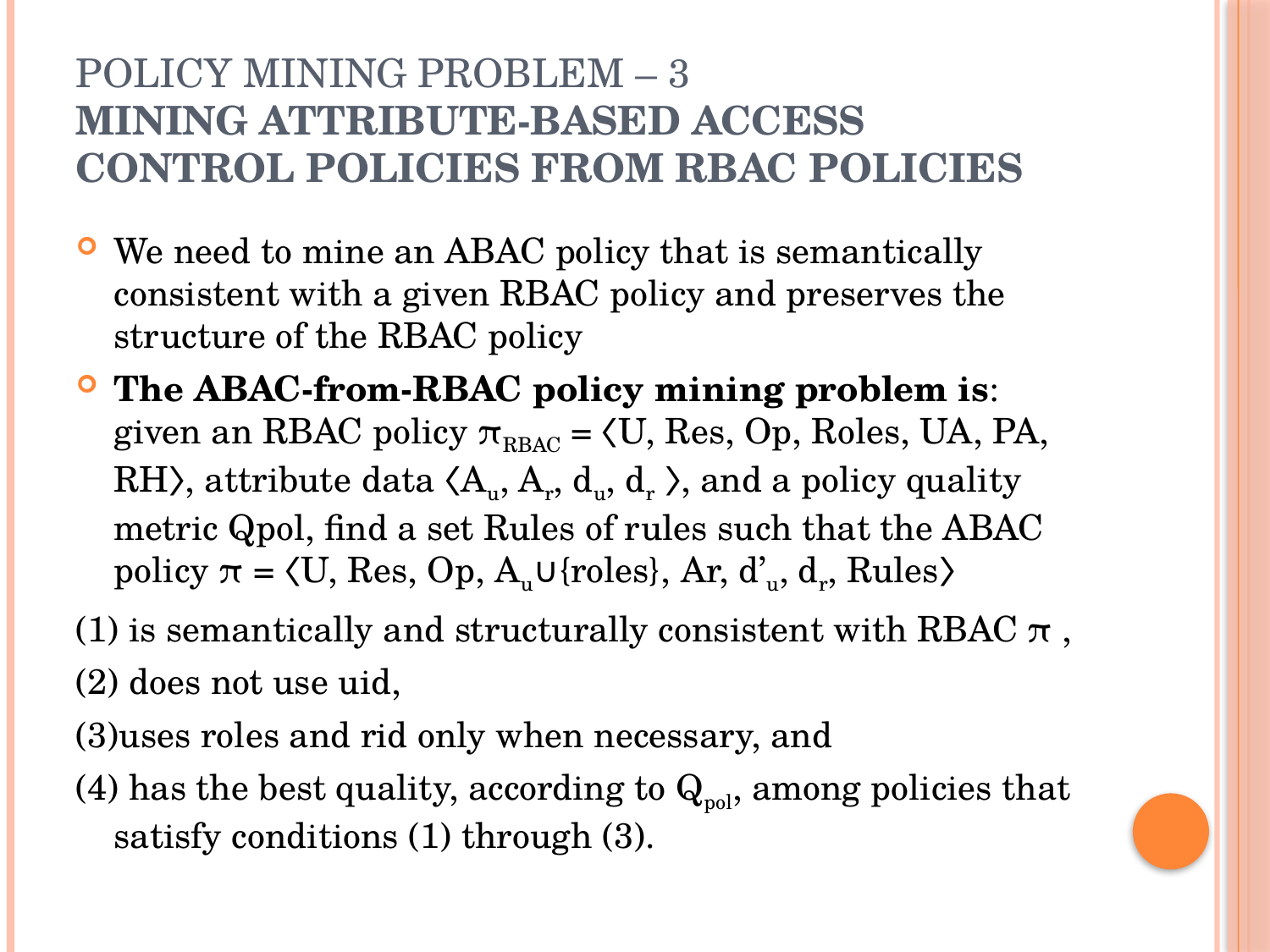

# Policy Mining Problem – 3 Mining Attribute-Based Access Control Policies from RBAC Policies
We need to mine an ABAC policy that is semantically consistent with a given RBAC policy and preserves the structure of the RBAC policy
The ABAC-from-RBAC policy mining problem is: given an RBAC policy πRBAC = 〈U, Res, Op, Roles, UA, PA, RH〉, attribute data 〈Au, Ar, du, dr 〉, and a policy quality metric Qpol, find a set Rules of rules such that the ABAC policy π = 〈U, Res, Op, Au∪{roles}, Ar, d’u, dr, Rules〉
(1) is semantically and structurally consistent with RBAC π ,
(2) does not use uid,
(3)uses roles and rid only when necessary, and
(4) has the best quality, according to Qpol, among policies that satisfy conditions (1) through (3).